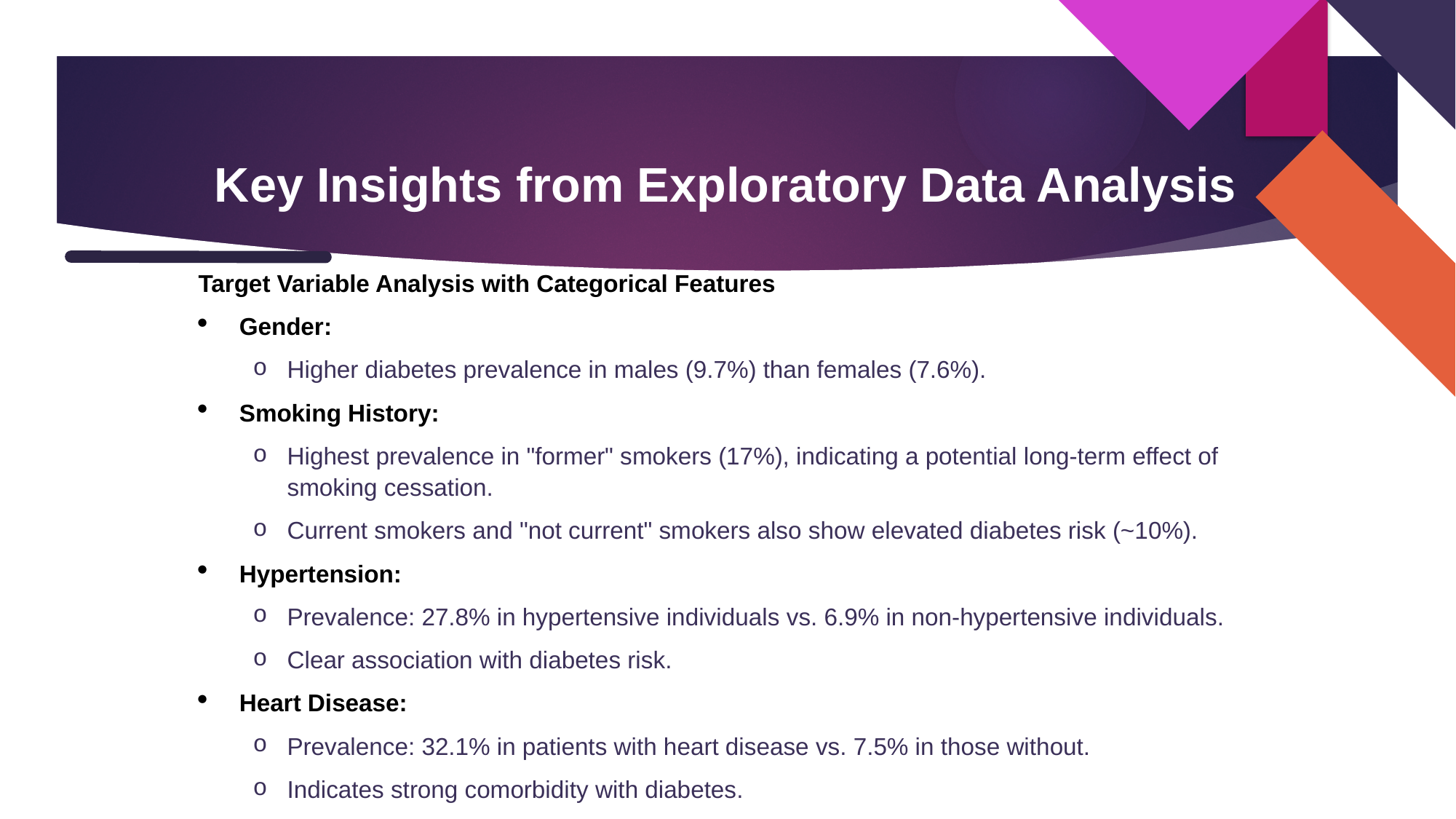

# Key Insights from Exploratory Data Analysis
1.

Target Variable Analysis with Categorical Features
Gender:
Higher diabetes prevalence in males (9.7%) than females (7.6%).
Smoking History:
Highest prevalence in "former" smokers (17%), indicating a potential long-term effect of smoking cessation.
Current smokers and "not current" smokers also show elevated diabetes risk (~10%).
Hypertension:
Prevalence: 27.8% in hypertensive individuals vs. 6.9% in non-hypertensive individuals.
Clear association with diabetes risk.
Heart Disease:
Prevalence: 32.1% in patients with heart disease vs. 7.5% in those without.
Indicates strong comorbidity with diabetes.